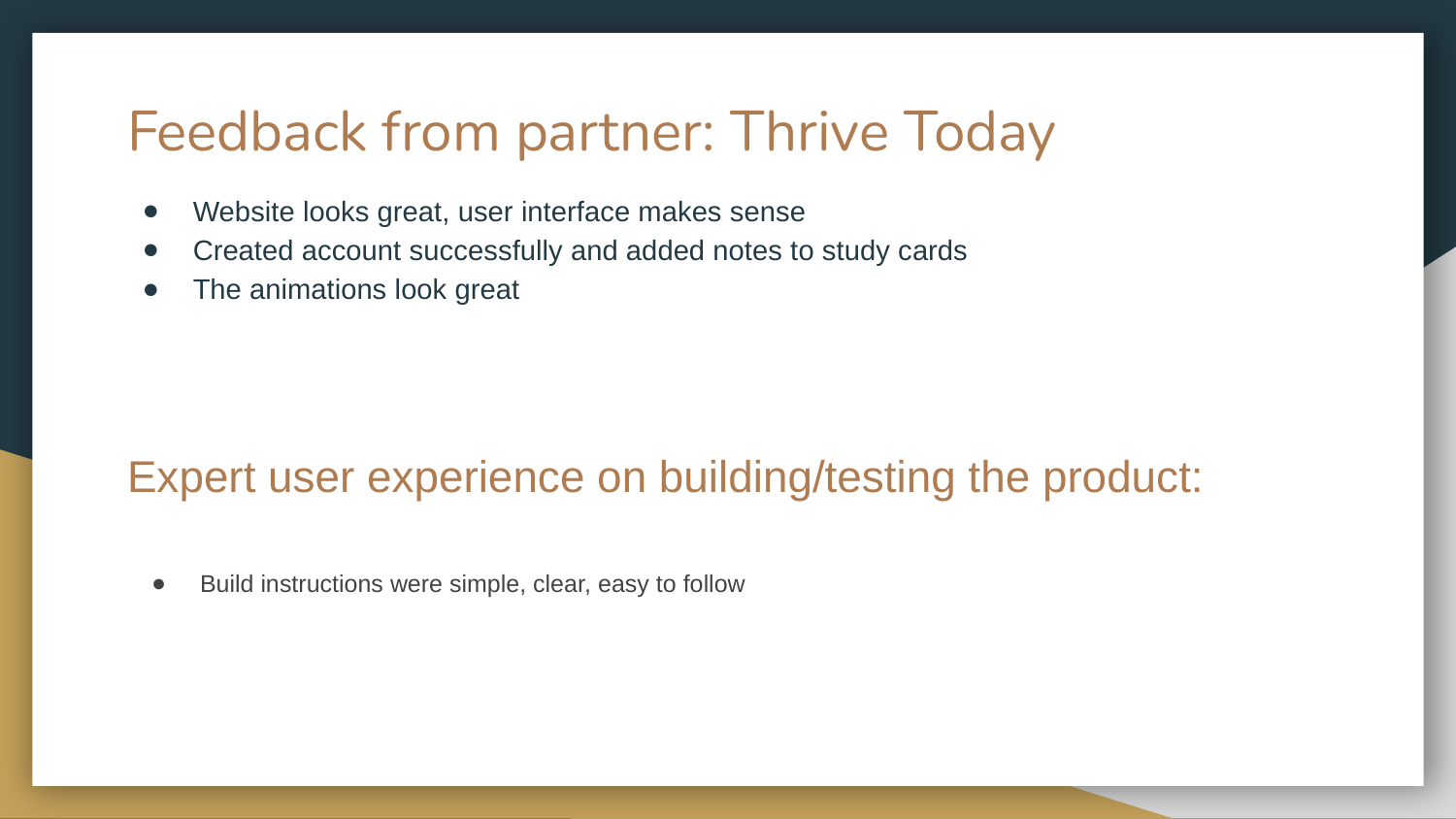

# Feedback from partner: Thrive Today
Website looks great, user interface makes sense
Created account successfully and added notes to study cards
The animations look great

Expert user experience on building/testing the product:
Build instructions were simple, clear, easy to follow